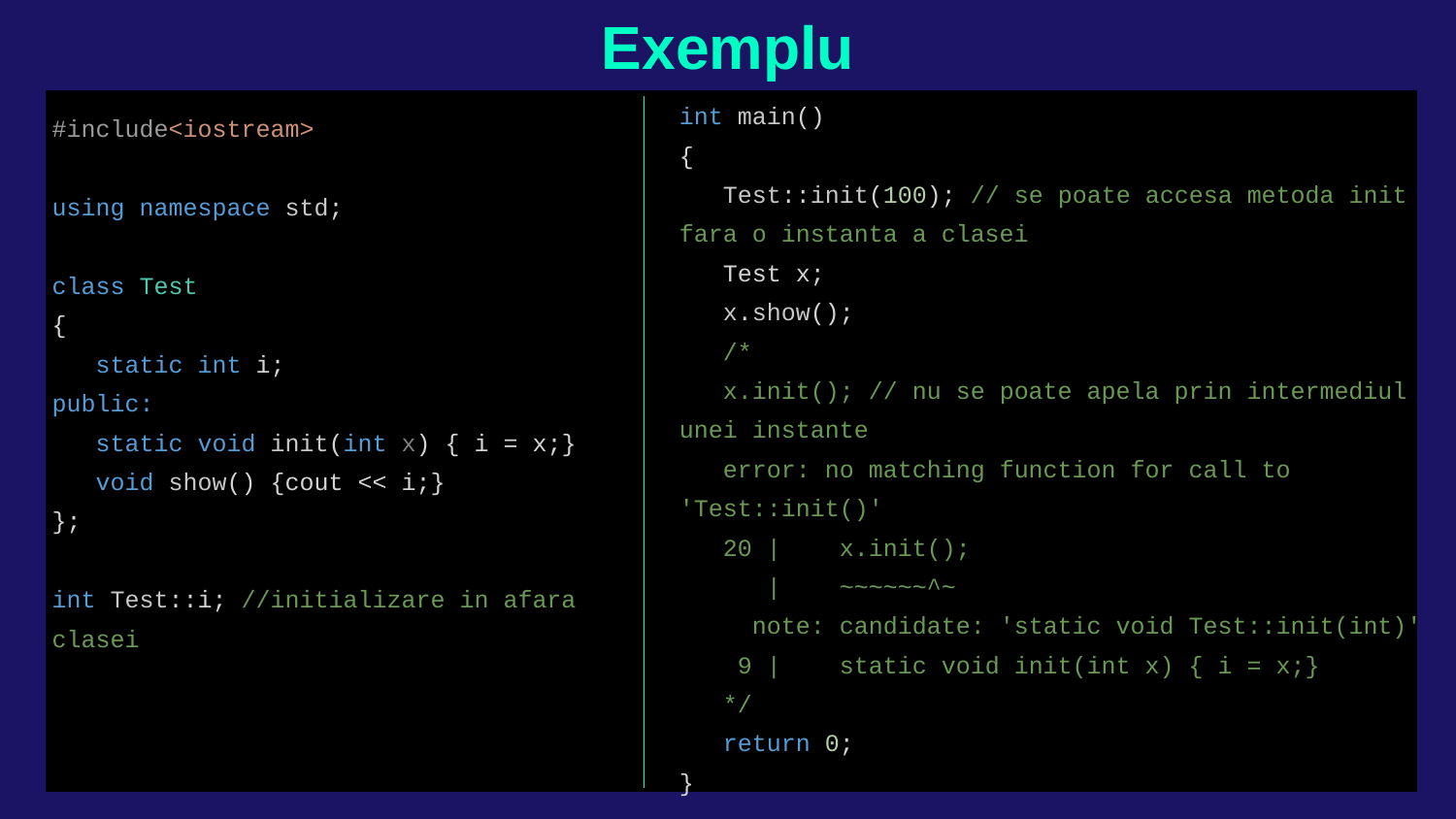

# Exemplu
int main()
{
   Test::init(100); // se poate accesa metoda init fara o instanta a clasei
   Test x;
   x.show();
   /*
   x.init(); // nu se poate apela prin intermediul unei instante
   error: no matching function for call to 'Test::init()'
   20 |    x.init();
      |    ~~~~~~^~
     note: candidate: 'static void Test::init(int)'
    9 |    static void init(int x) { i = x;}
   */
   return 0;
}
#include<iostream>

using namespace std;

class Test
{
   static int i;
public:
   static void init(int x) { i = x;}
   void show() {cout << i;}
};

int Test::i; //initializare in afara clasei